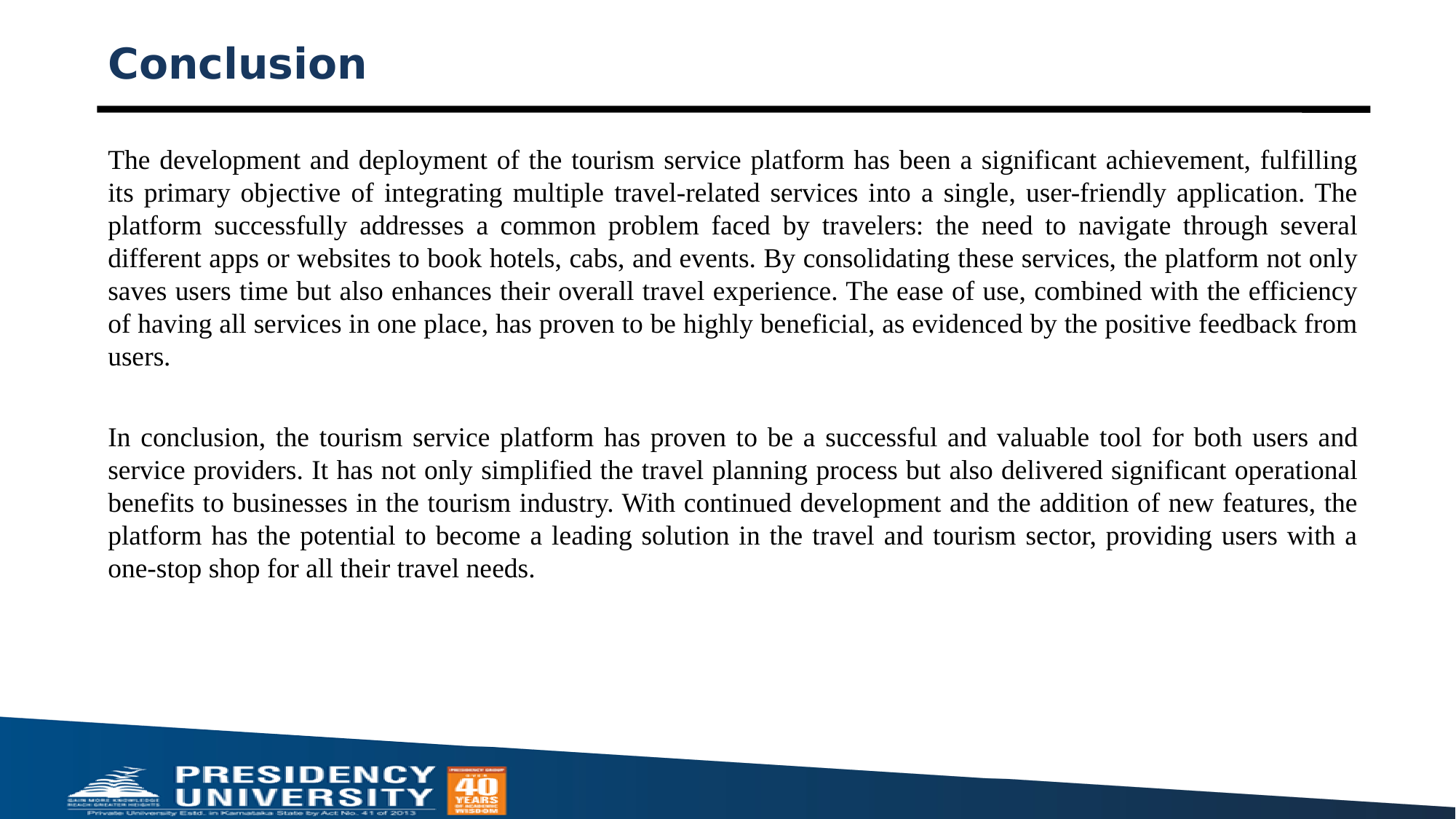

# Conclusion
The development and deployment of the tourism service platform has been a significant achievement, fulfilling its primary objective of integrating multiple travel-related services into a single, user-friendly application. The platform successfully addresses a common problem faced by travelers: the need to navigate through several different apps or websites to book hotels, cabs, and events. By consolidating these services, the platform not only saves users time but also enhances their overall travel experience. The ease of use, combined with the efficiency of having all services in one place, has proven to be highly beneficial, as evidenced by the positive feedback from users.

In conclusion, the tourism service platform has proven to be a successful and valuable tool for both users and service providers. It has not only simplified the travel planning process but also delivered significant operational benefits to businesses in the tourism industry. With continued development and the addition of new features, the platform has the potential to become a leading solution in the travel and tourism sector, providing users with a one-stop shop for all their travel needs.